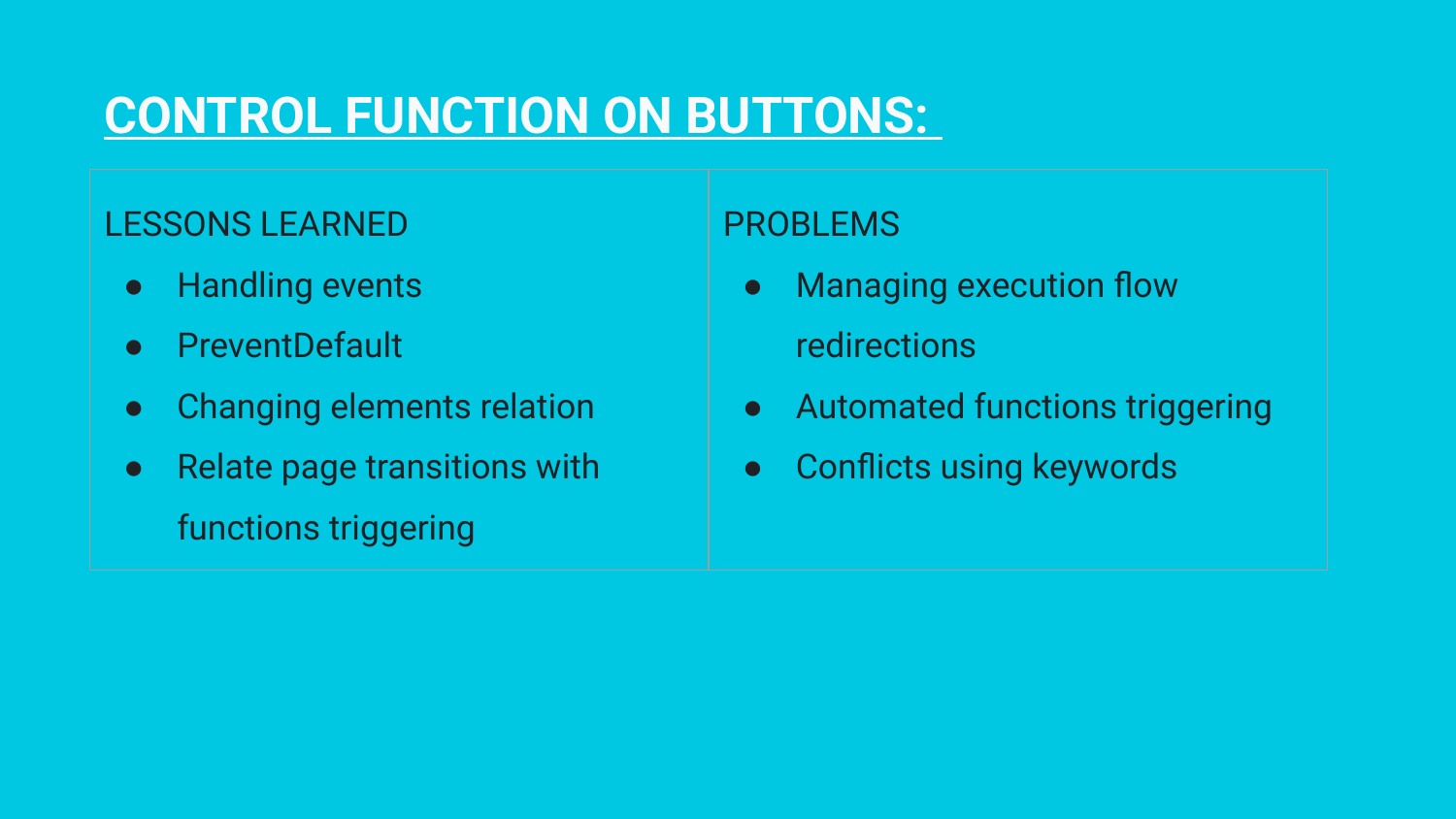

CONTROL FUNCTION ON BUTTONS:
| LESSONS LEARNED Handling events PreventDefault Changing elements relation Relate page transitions with functions triggering | PROBLEMS Managing execution flow redirections Automated functions triggering Conflicts using keywords |
| --- | --- |